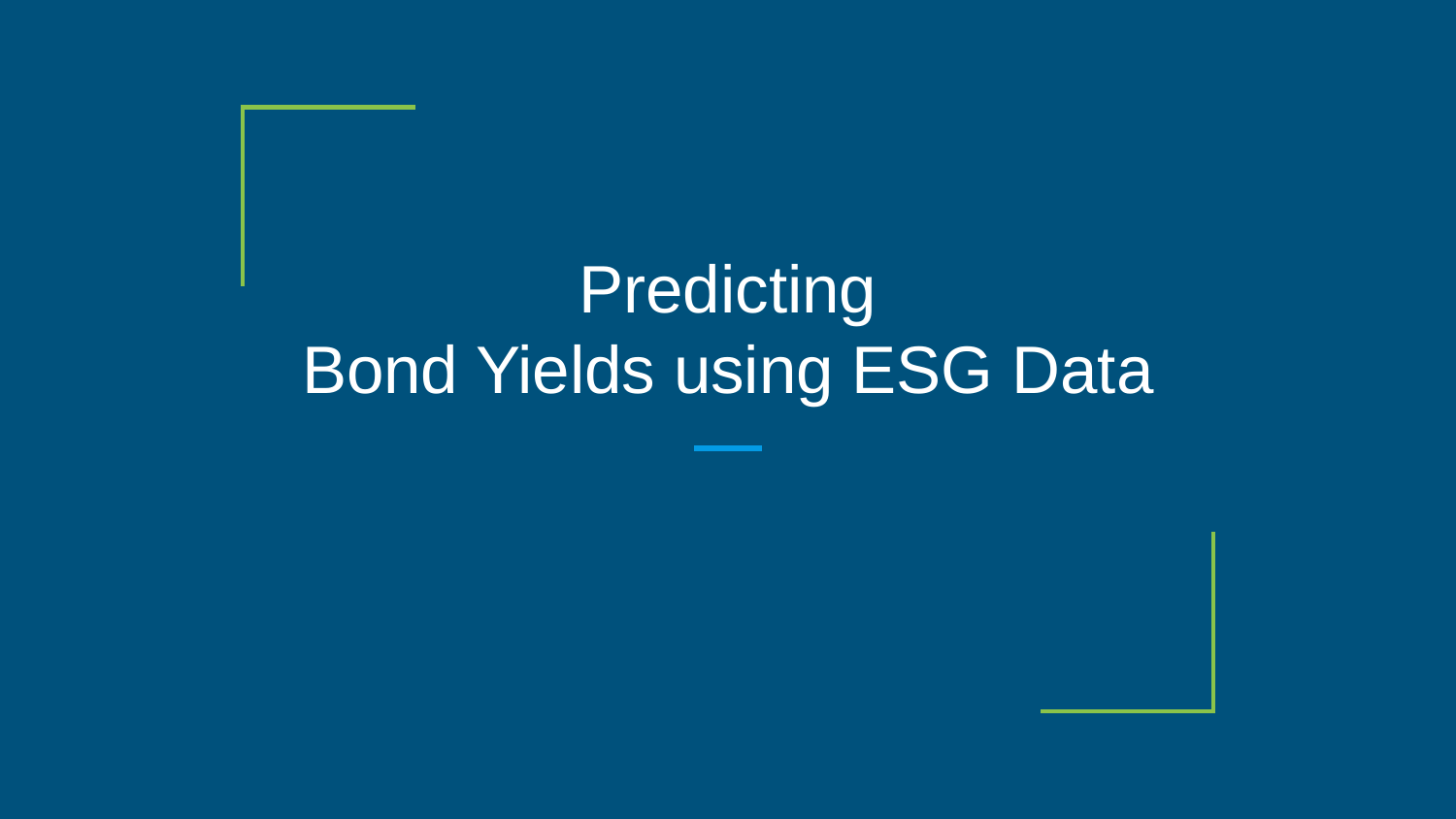

# Predicting
Bond Yields using ESG Data